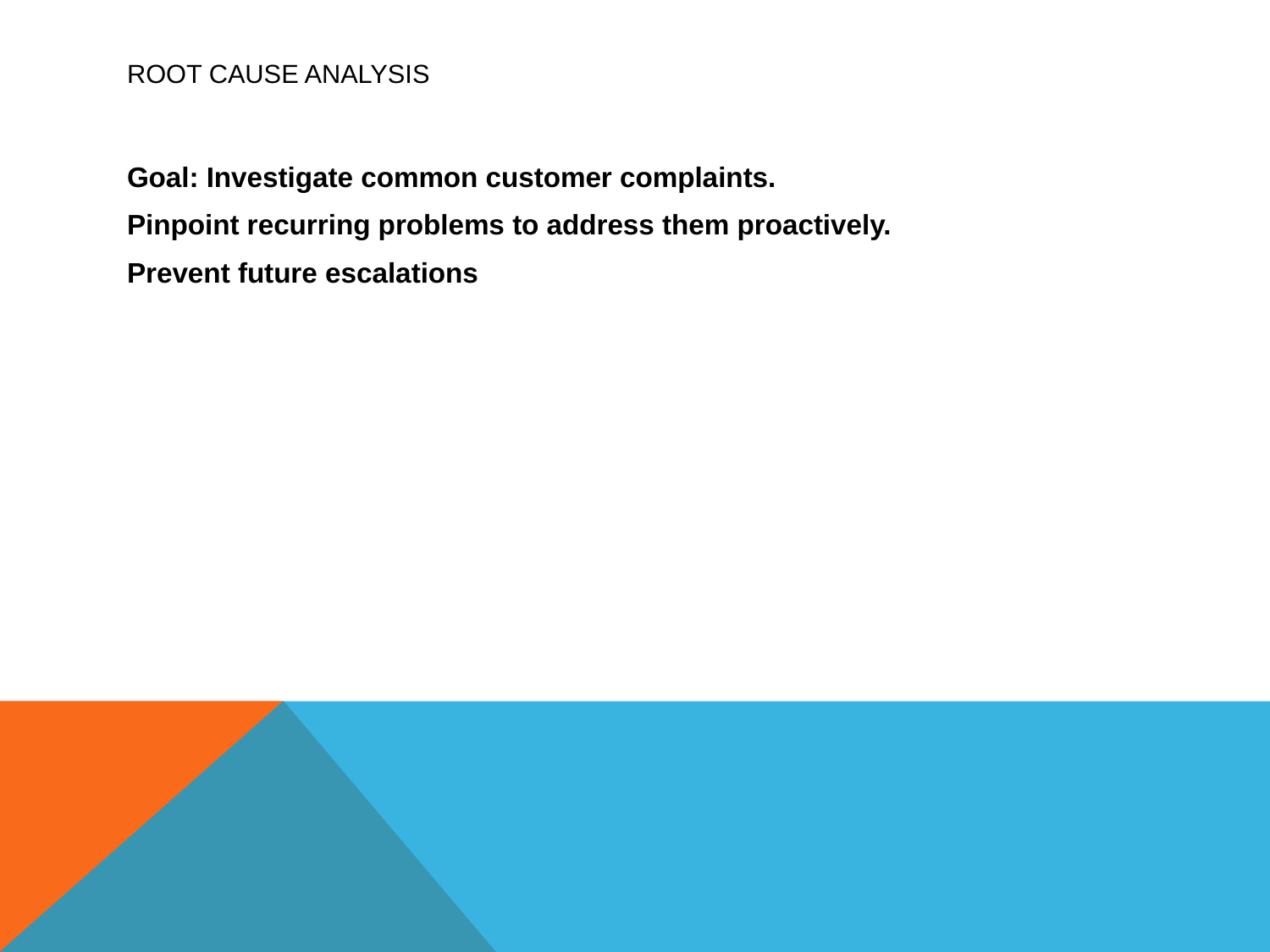

# Root Cause Analysis
Goal: Investigate common customer complaints.
Pinpoint recurring problems to address them proactively.
Prevent future escalations